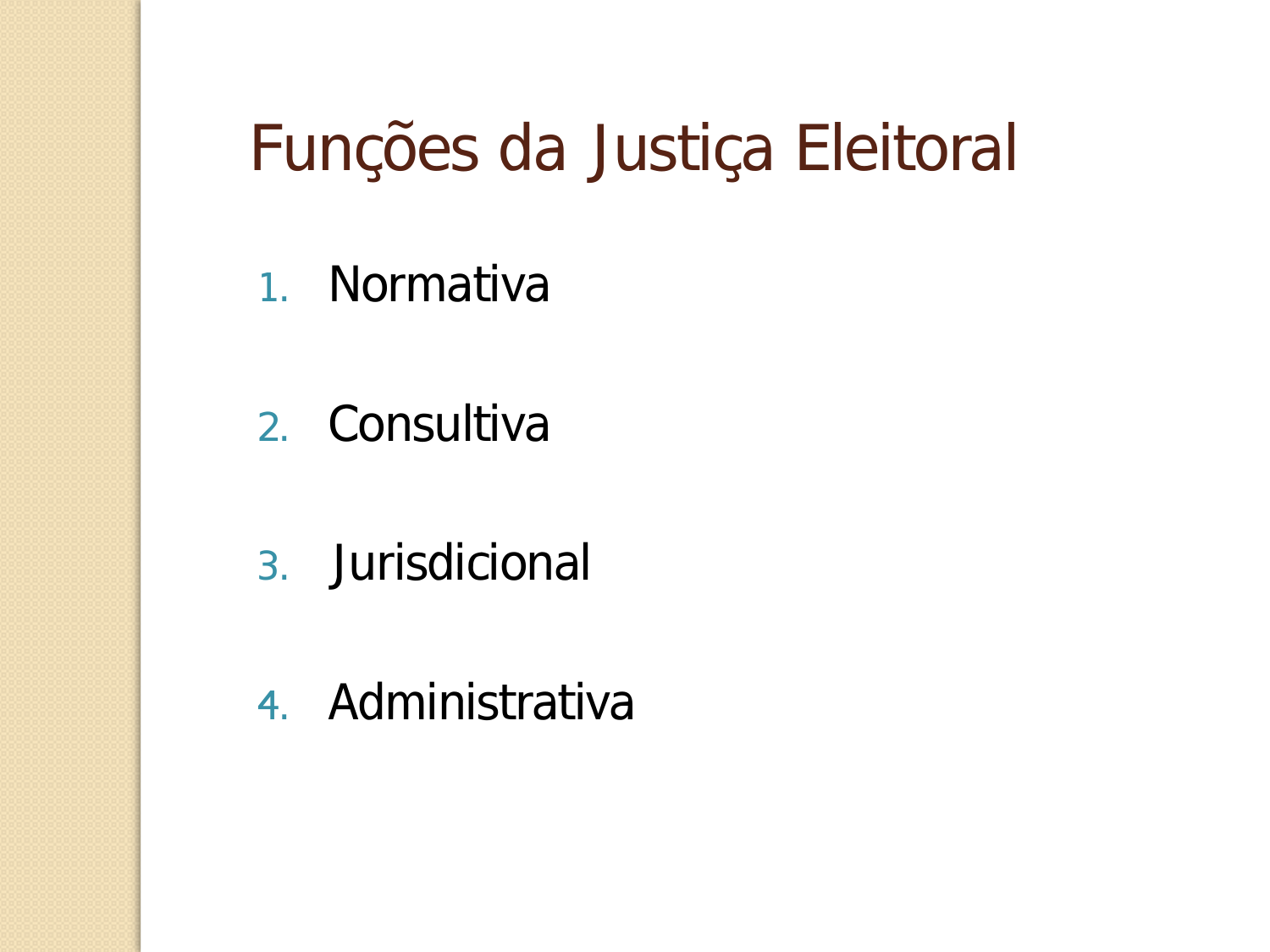

Funções da Justiça Eleitoral
Normativa

Consultiva

Jurisdicional

Administrativa